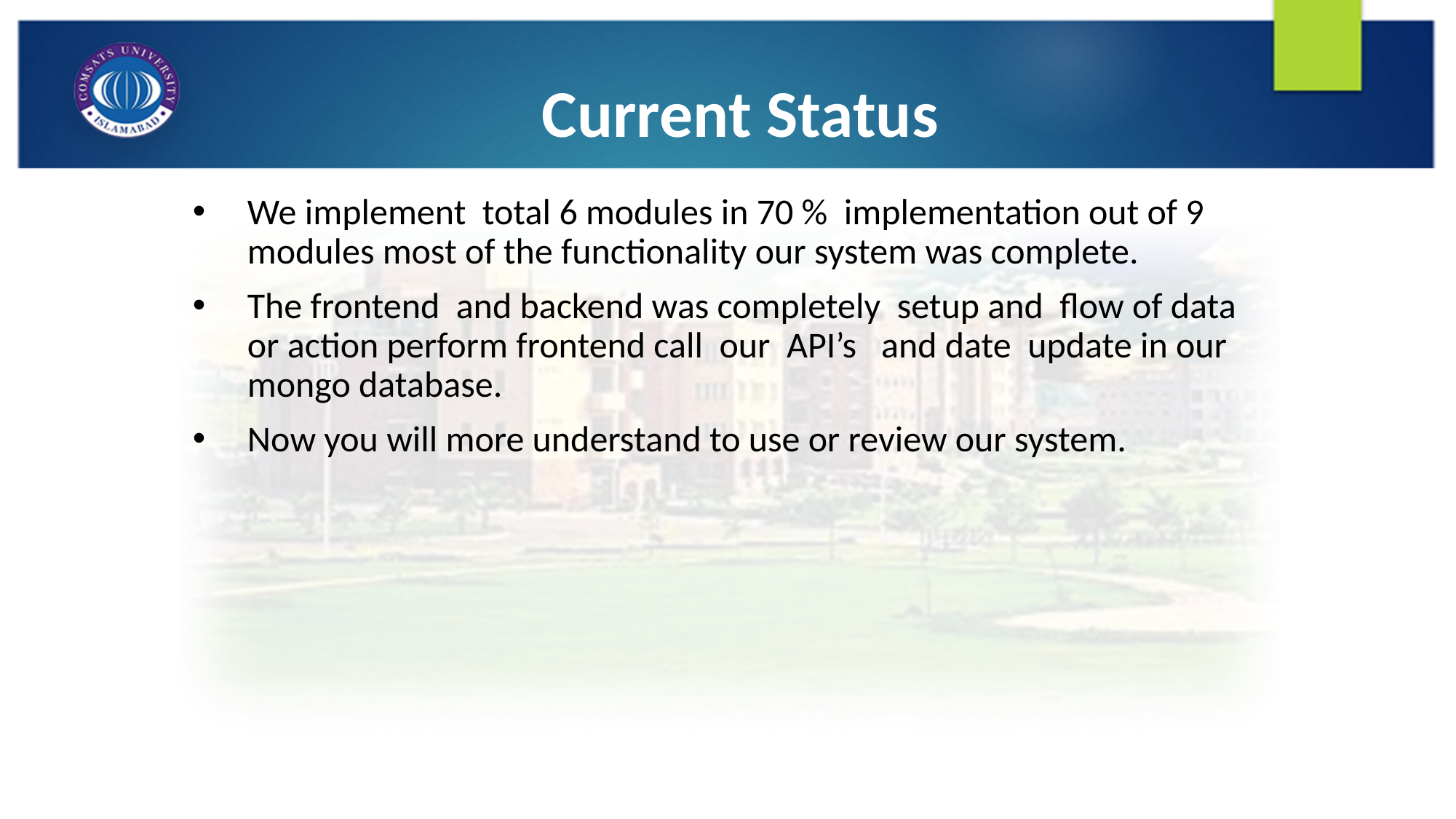

# Current Status
We implement  total 6 modules in 70 %  implementation out of 9 modules most of the functionality our system was complete.
The frontend  and backend was completely  setup and  flow of data or action perform frontend call  our  API’s   and date  update in our mongo database.
Now you will more understand to use or review our system.